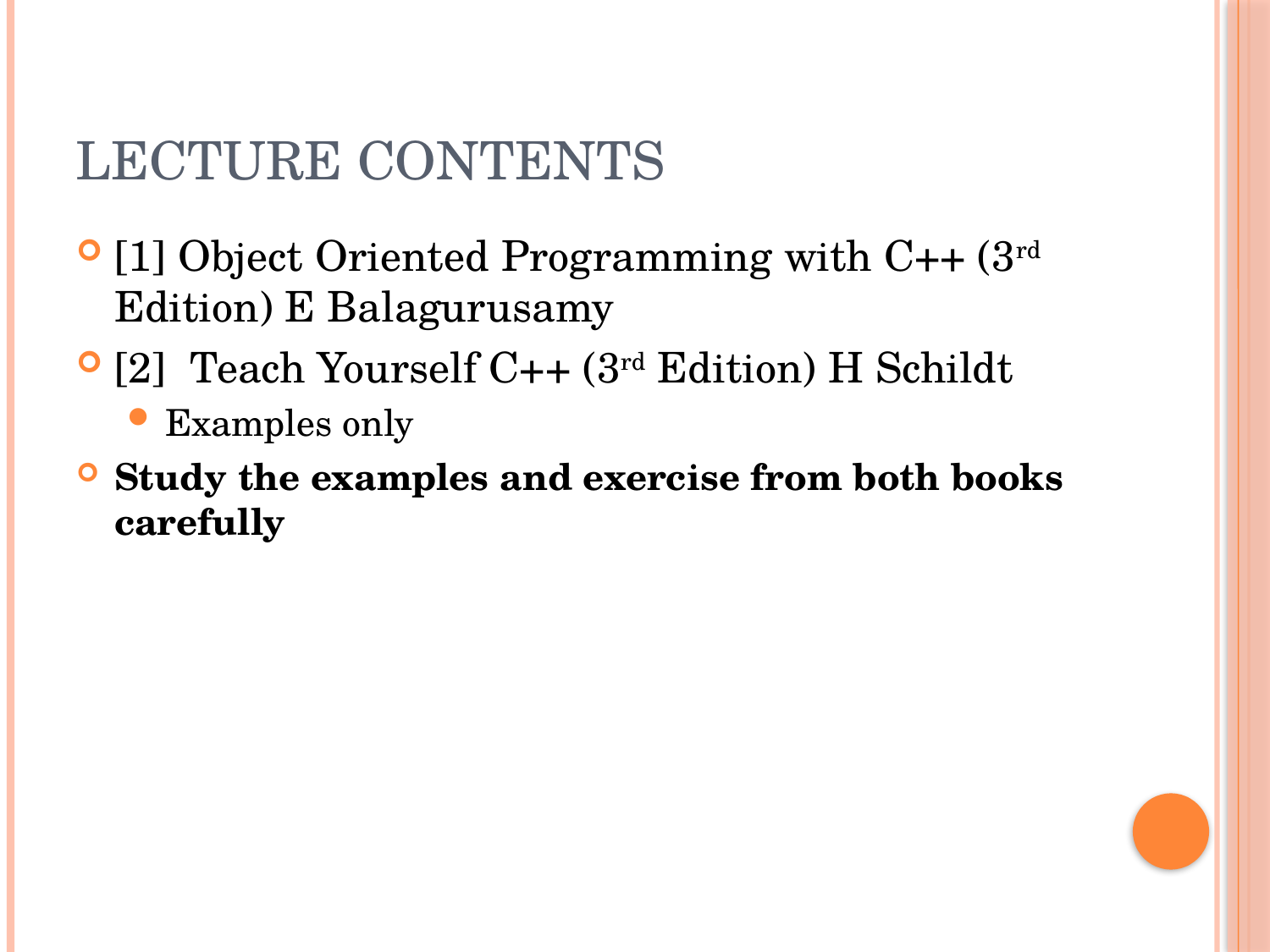

Lecture Contents
[1] Object Oriented Programming with C++ (3rd Edition) E Balagurusamy
[2]  Teach Yourself C++ (3rd Edition) H Schildt
Examples only
Study the examples and exercise from both books carefully